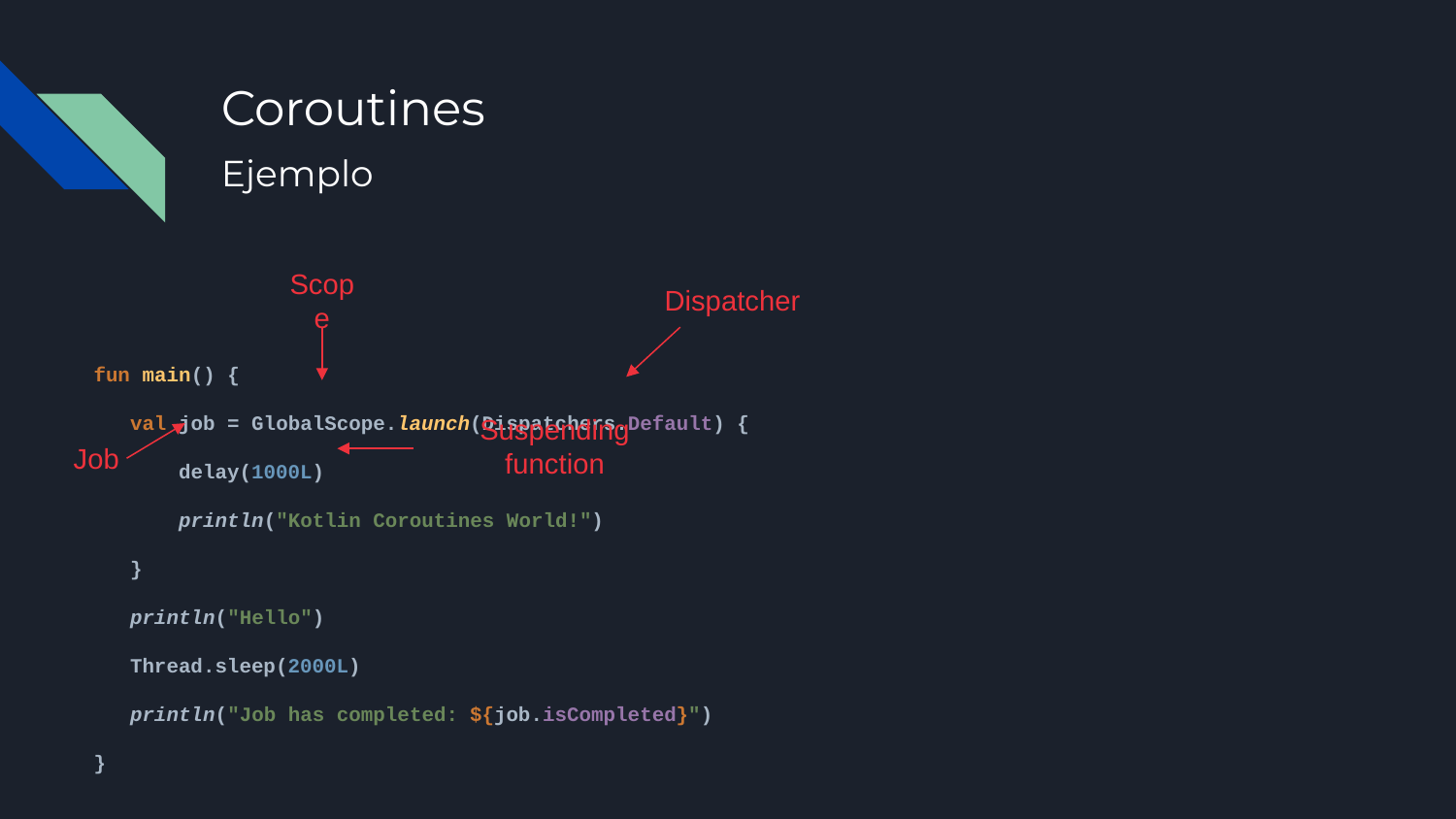

# Coroutines
Ejemplo
Scope
Dispatcher
fun main() {
   val job = GlobalScope.launch(Dispatchers.Default) {
       delay(1000L)
       println("Kotlin Coroutines World!")
   }
   println("Hello")
   Thread.sleep(2000L)
   println("Job has completed: ${job.isCompleted}")
}
Suspending function
Job